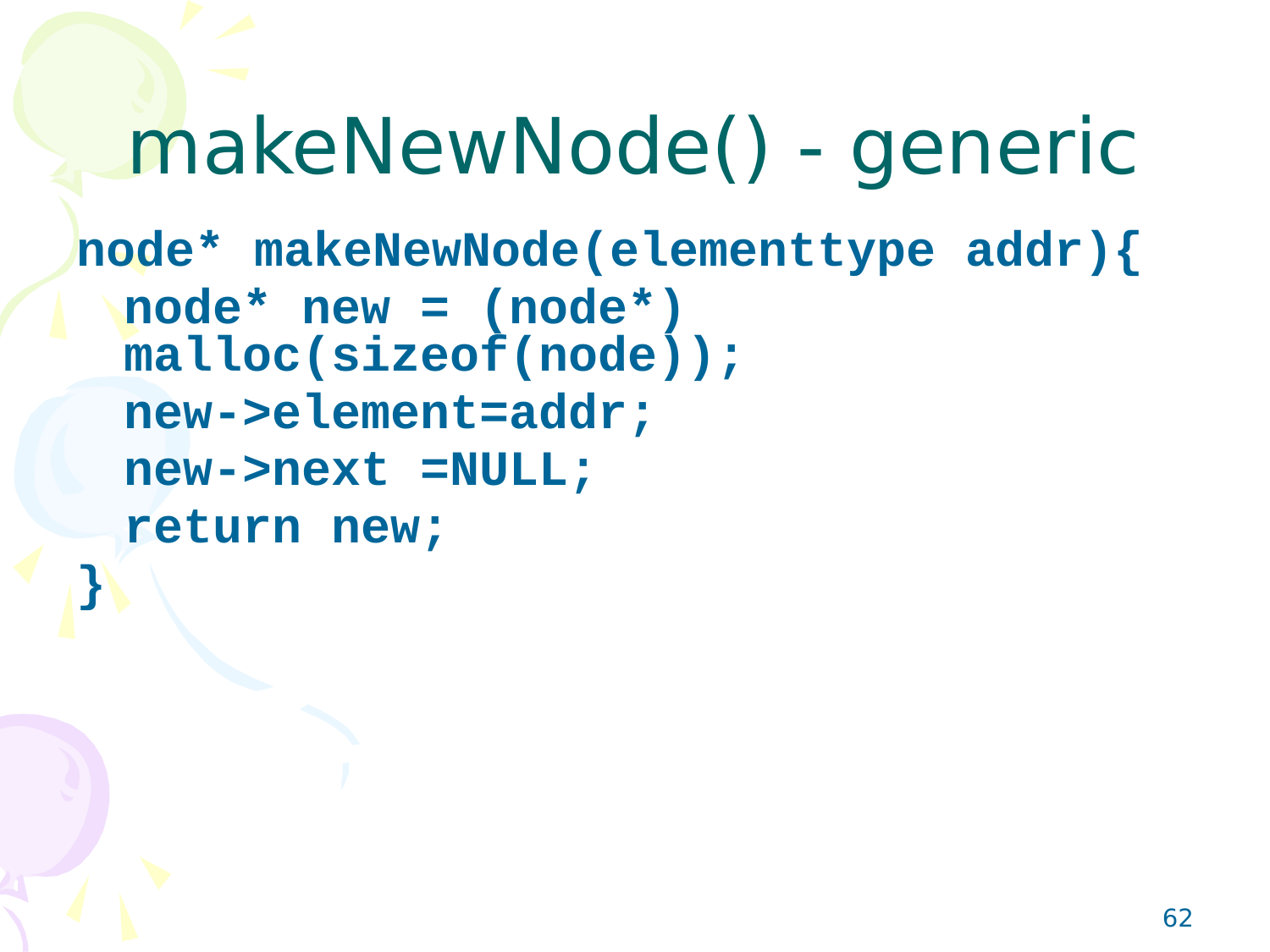

# makeNewNode() - generic
node* makeNewNode(elementtype addr){
	node* new = (node*) 	malloc(sizeof(node));
	new->element=addr;
	new->next =NULL;
	return new;
}
62